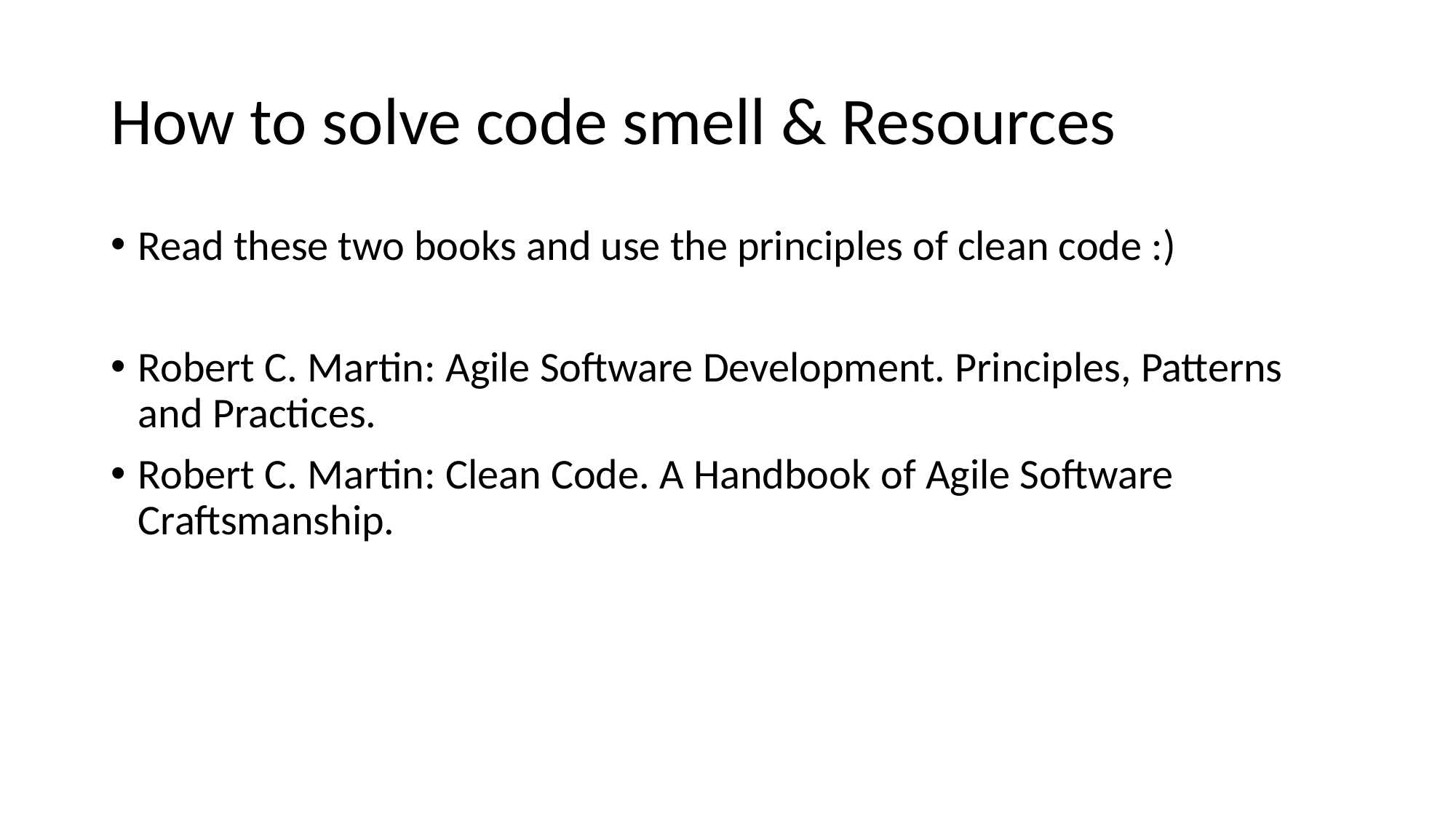

# How to solve code smell & Resources
Read these two books and use the principles of clean code :)

Robert C. Martin: Agile Software Development. Principles, Patterns and Practices.
Robert C. Martin: Clean Code. A Handbook of Agile Software Craftsmanship.